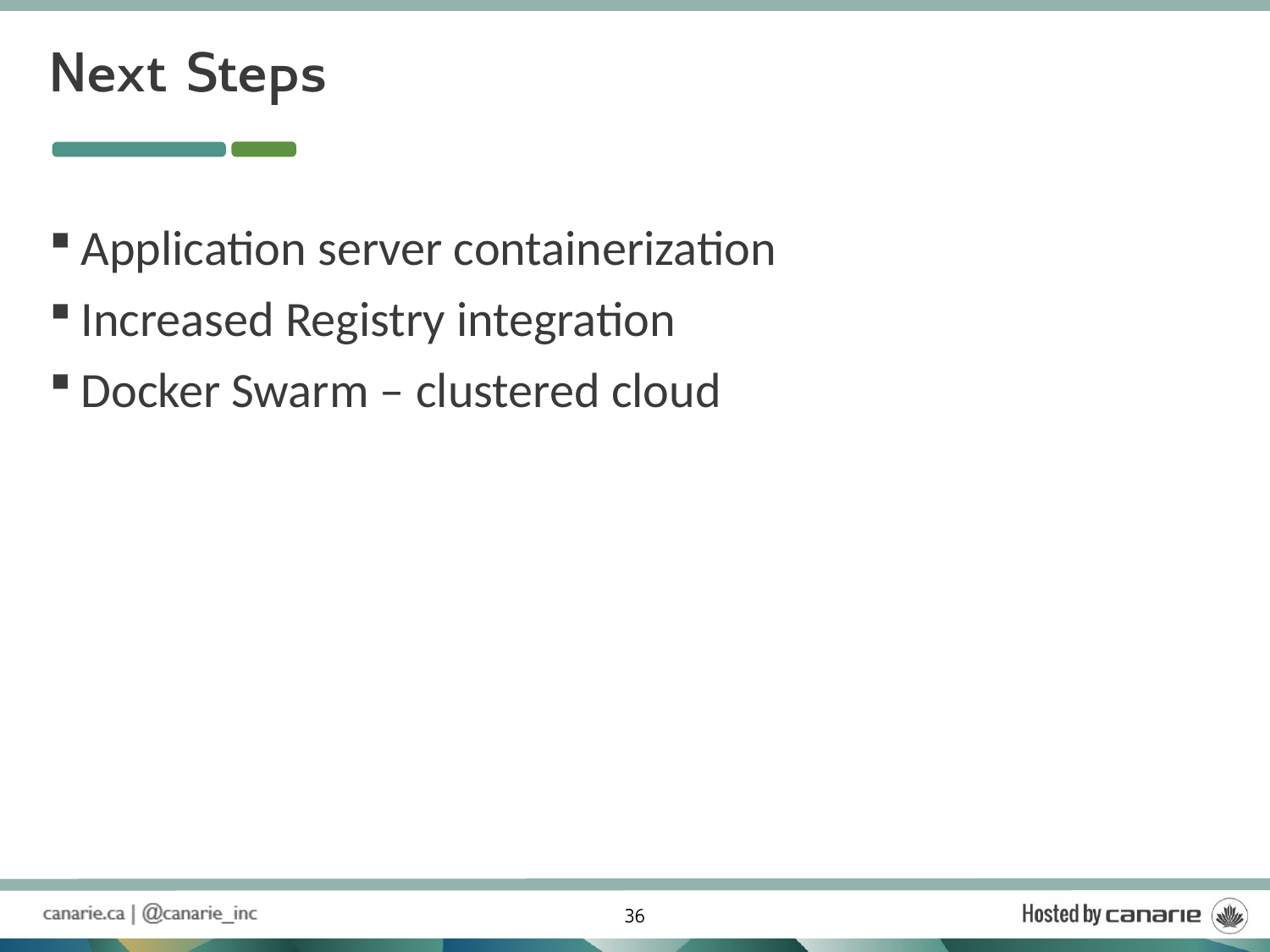

# Next Steps
Application server containerization
Increased Registry integration
Docker Swarm – clustered cloud